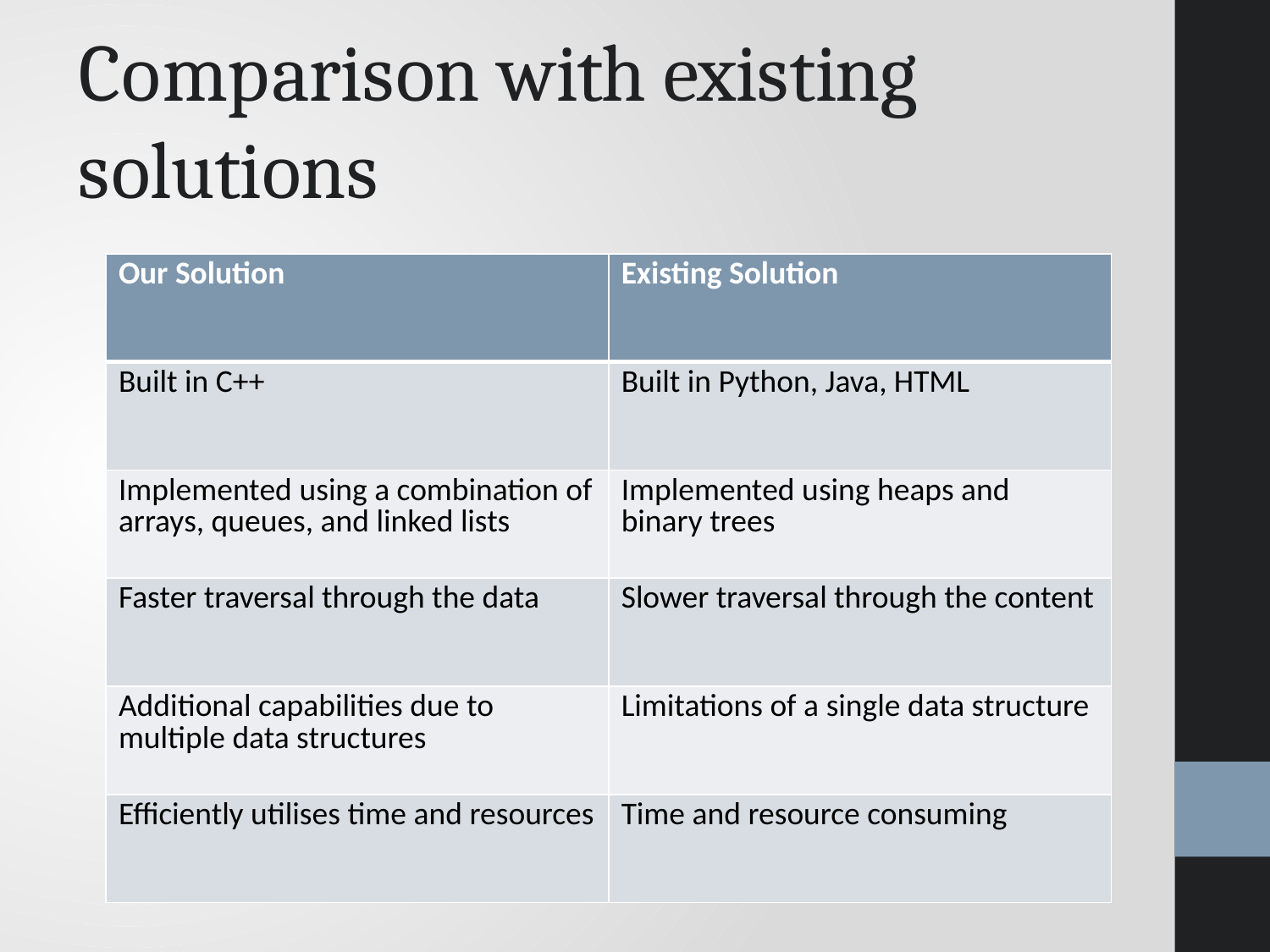

# Comparison with existing solutions
| Our Solution | Existing Solution |
| --- | --- |
| Built in C++ | Built in Python, Java, HTML |
| Implemented using a combination of arrays, queues, and linked lists | Implemented using heaps and binary trees |
| Faster traversal through the data | Slower traversal through the content |
| Additional capabilities due to multiple data structures | Limitations of a single data structure |
| Efficiently utilises time and resources | Time and resource consuming |